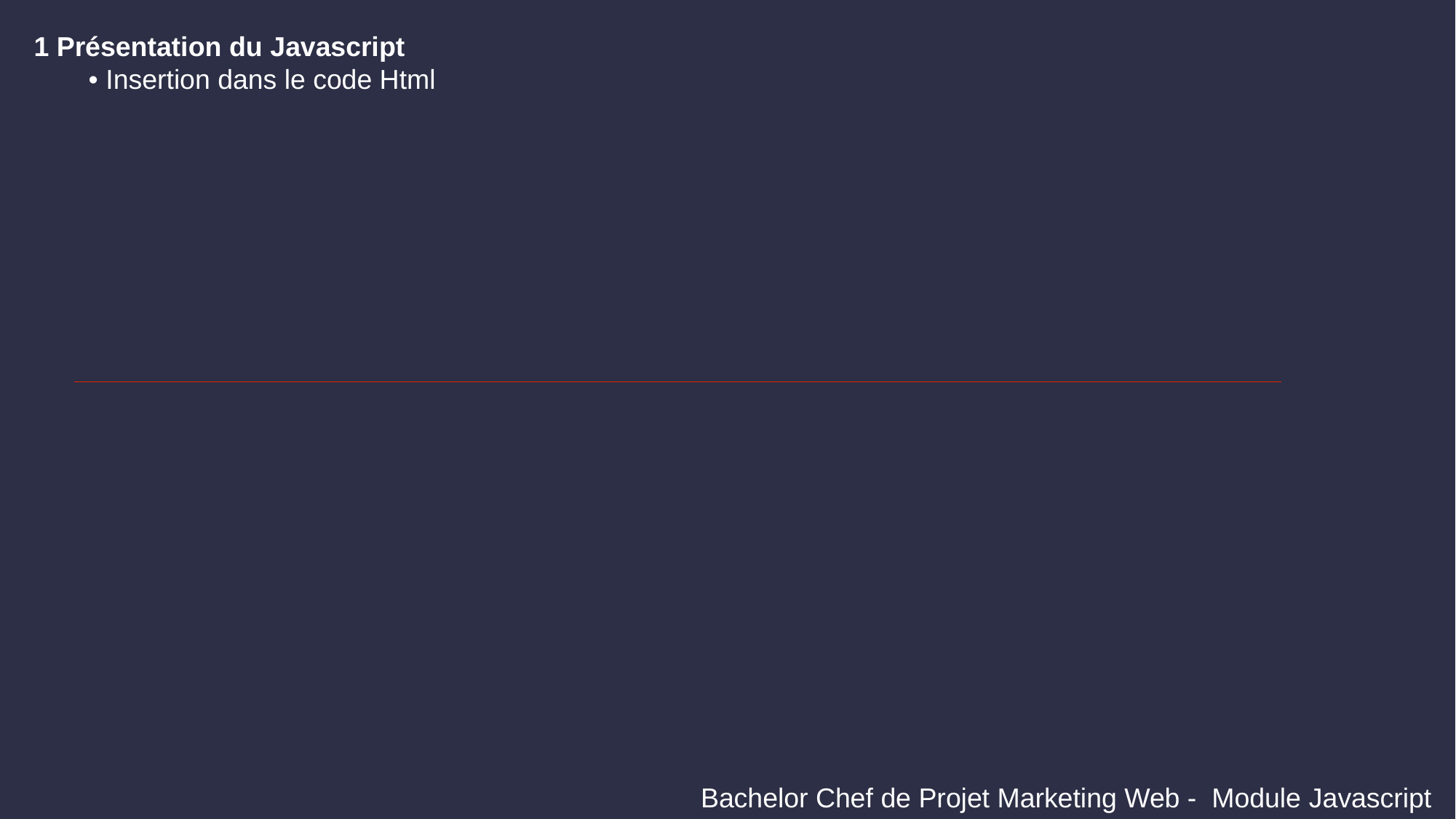

1 Présentation du Javascript
• Insertion dans le code Html

Bachelor Chef de Projet Marketing Web -  Module Javascript